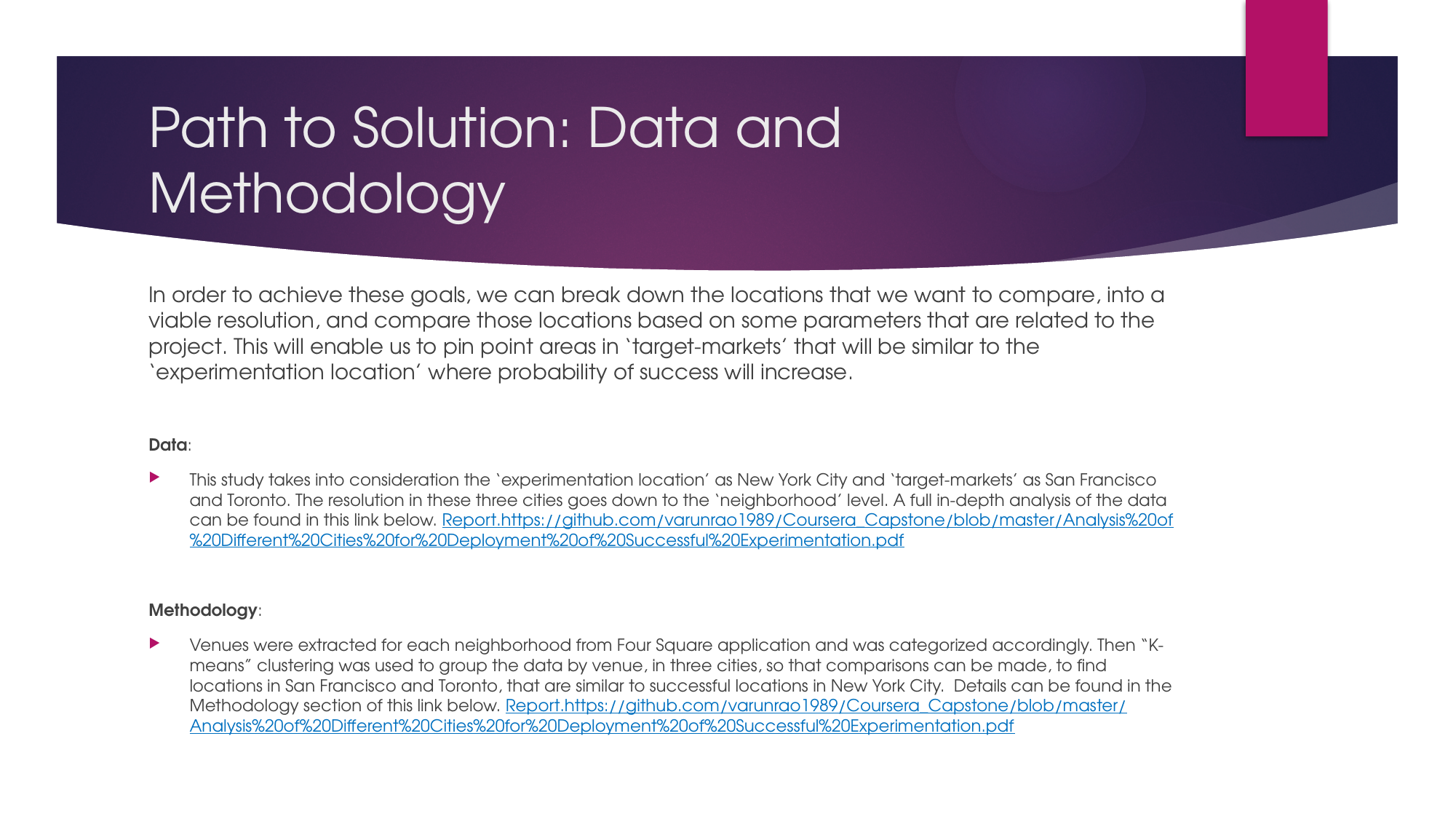

# Path to Solution: Data and Methodology
In order to achieve these goals, we can break down the locations that we want to compare, into a viable resolution, and compare those locations based on some parameters that are related to the project. This will enable us to pin point areas in ‘target-markets’ that will be similar to the ‘experimentation location’ where probability of success will increase.

Data:
This study takes into consideration the ‘experimentation location’ as New York City and ‘target-markets’ as San Francisco and Toronto. The resolution in these three cities goes down to the ‘neighborhood’ level. A full in-depth analysis of the data can be found in this link below. Report.https://github.com/varunrao1989/Coursera_Capstone/blob/master/Analysis%20of%20Different%20Cities%20for%20Deployment%20of%20Successful%20Experimentation.pdf

Methodology:
Venues were extracted for each neighborhood from Four Square application and was categorized accordingly. Then “K-means” clustering was used to group the data by venue, in three cities, so that comparisons can be made, to find locations in San Francisco and Toronto, that are similar to successful locations in New York City.  Details can be found in the Methodology section of this link below. Report.https://github.com/varunrao1989/Coursera_Capstone/blob/master/Analysis%20of%20Different%20Cities%20for%20Deployment%20of%20Successful%20Experimentation.pdf